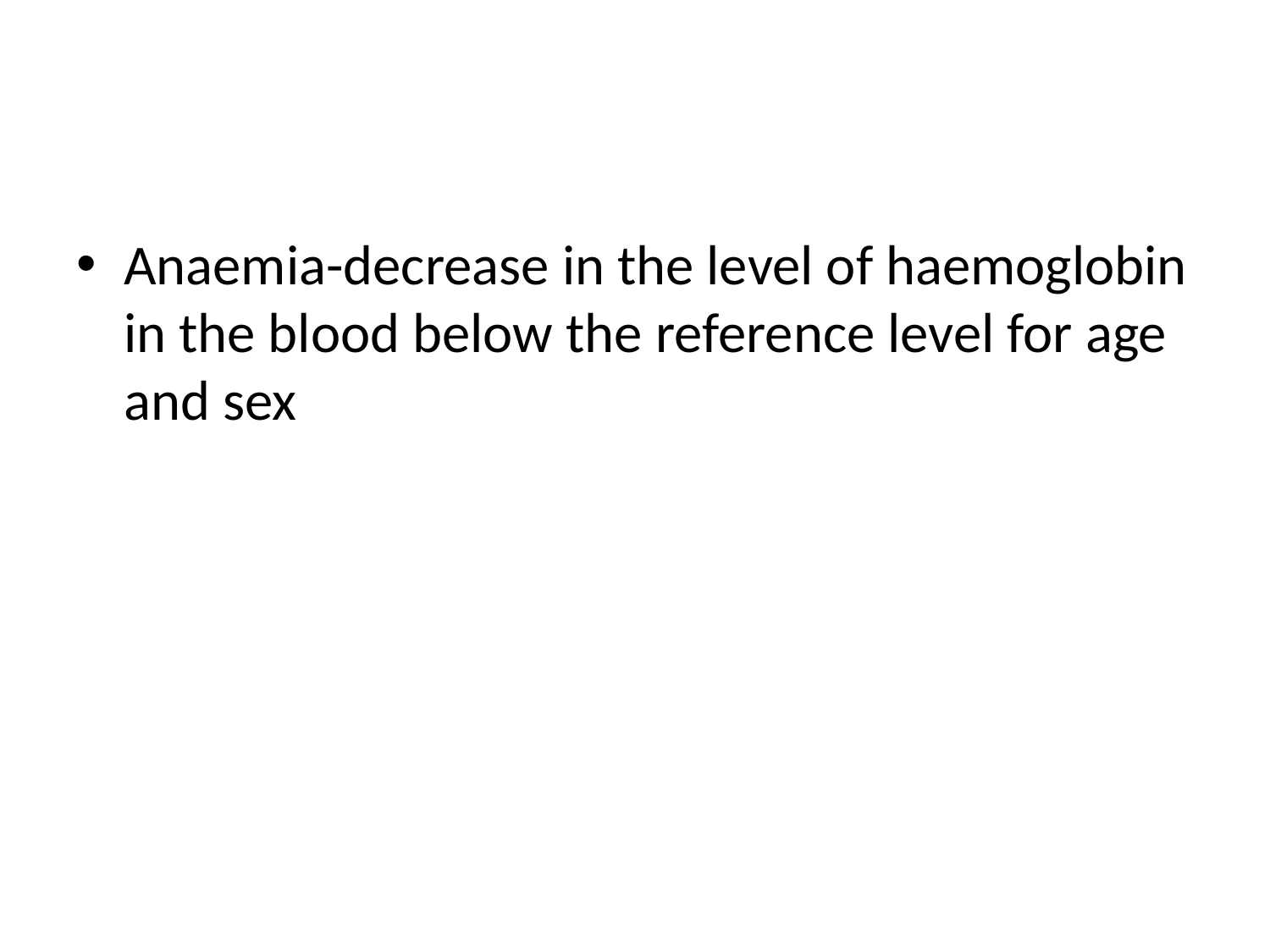

#
Anaemia-decrease in the level of haemoglobin in the blood below the reference level for age and sex